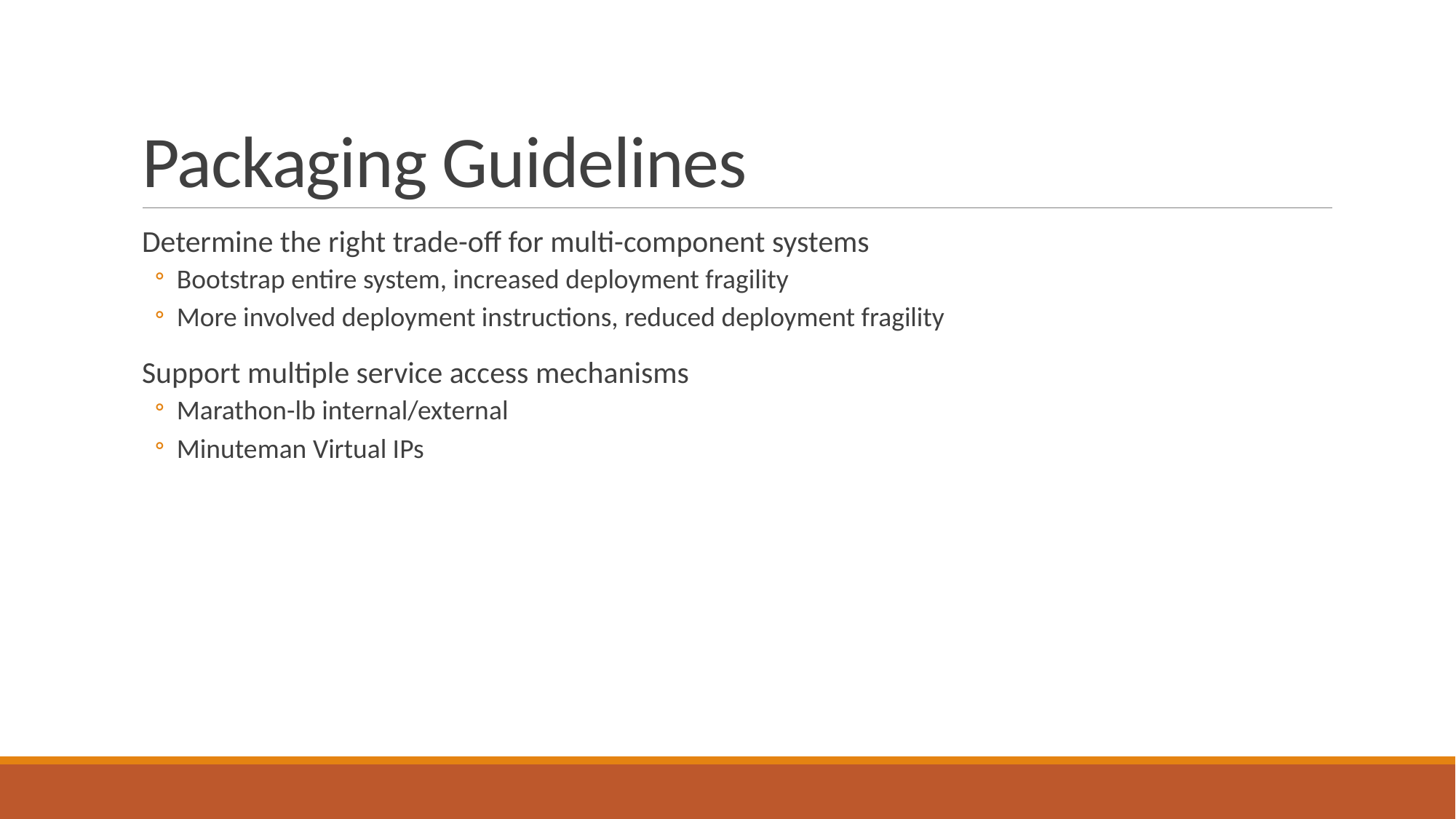

# Packaging Guidelines
Determine the right trade-off for multi-component systems
Bootstrap entire system, increased deployment fragility
More involved deployment instructions, reduced deployment fragility
Support multiple service access mechanisms
Marathon-lb internal/external
Minuteman Virtual IPs